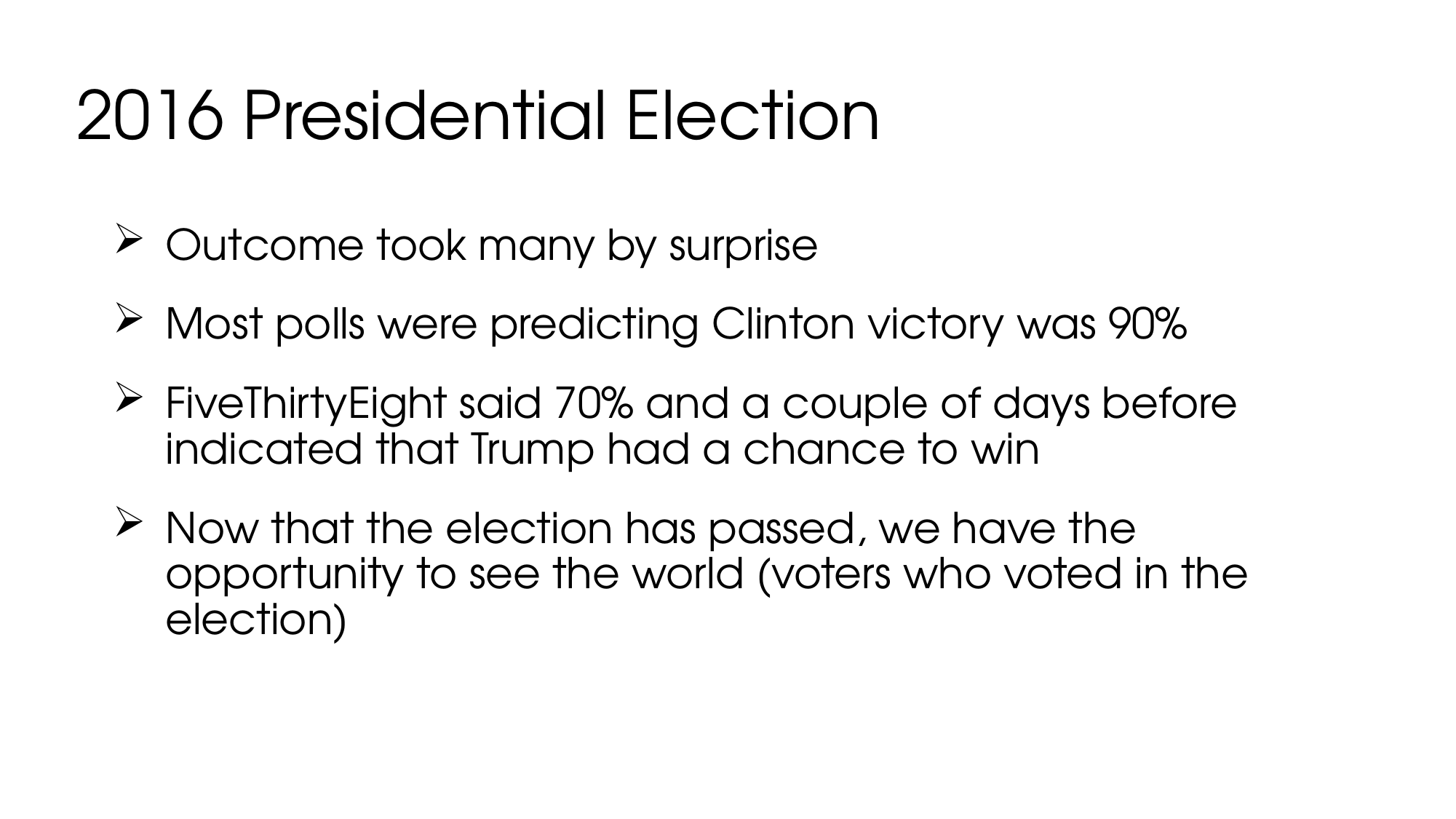

# 2016 Presidential Election
Outcome took many by surprise
Most polls were predicting Clinton victory was 90%
FiveThirtyEight said 70% and a couple of days before indicated that Trump had a chance to win
Now that the election has passed, we have the opportunity to see the world (voters who voted in the election)